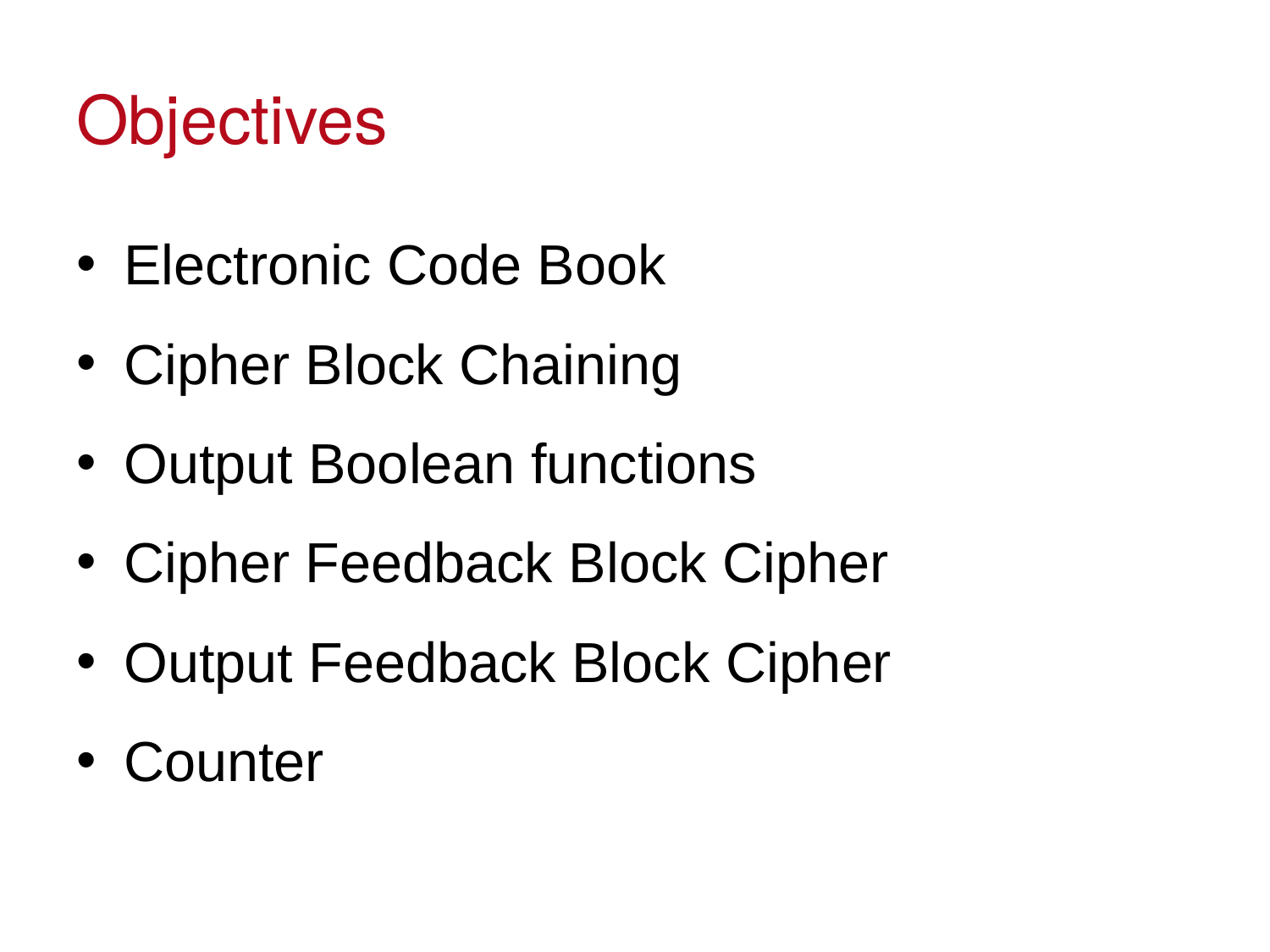

# Objectives
Electronic Code Book
Cipher Block Chaining
Output Boolean functions
Cipher Feedback Block Cipher
Output Feedback Block Cipher
Counter